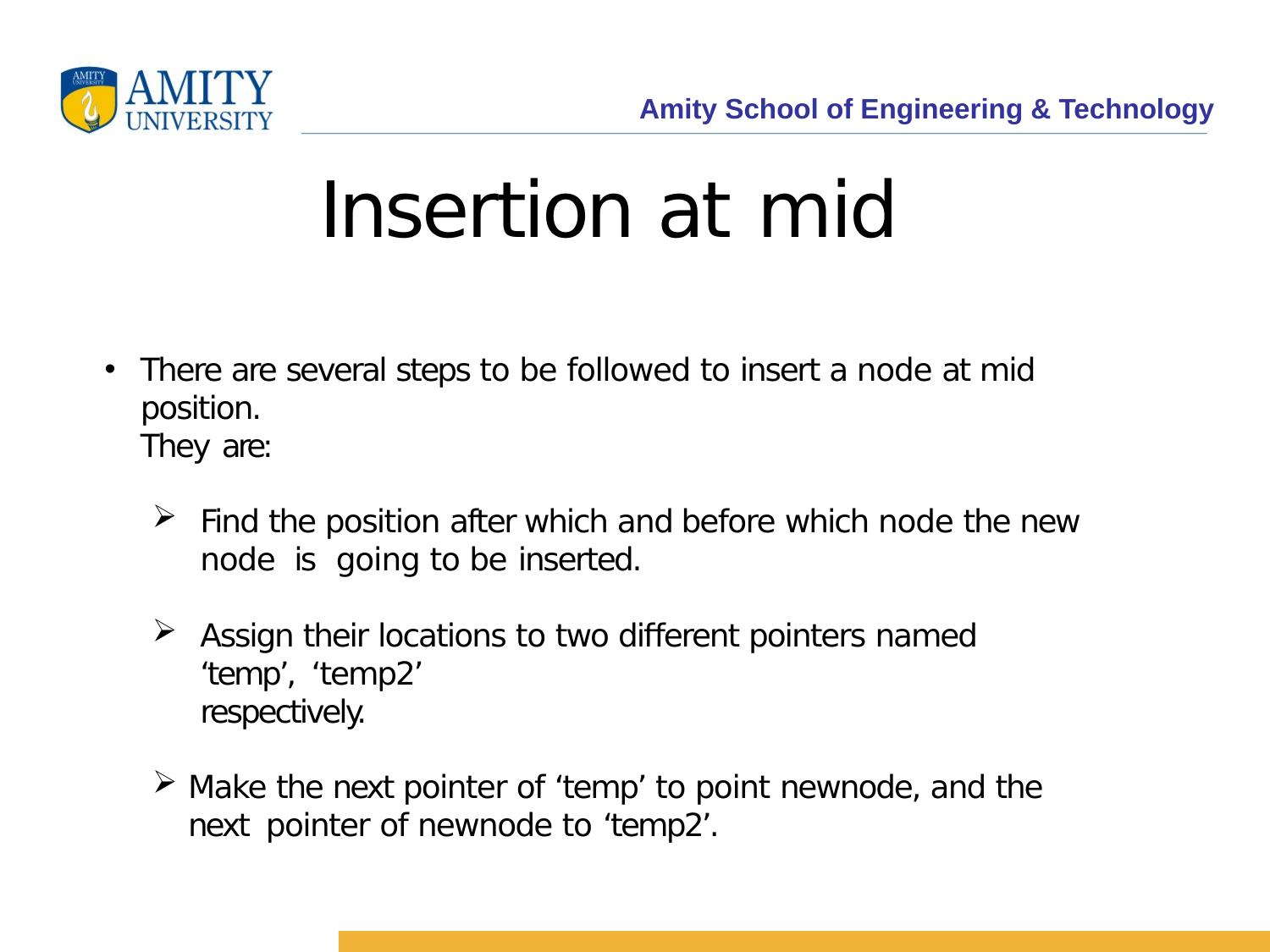

# Insertion at mid
There are several steps to be followed to insert a node at mid position.
They are:

Find the position after which and before which node the new node  is	going to be inserted.

Assign their locations to two different pointers named ‘temp’,  ‘temp2’
respectively.

Make the next pointer of ‘temp’ to point newnode, and the next  pointer of newnode to ‘temp2’.